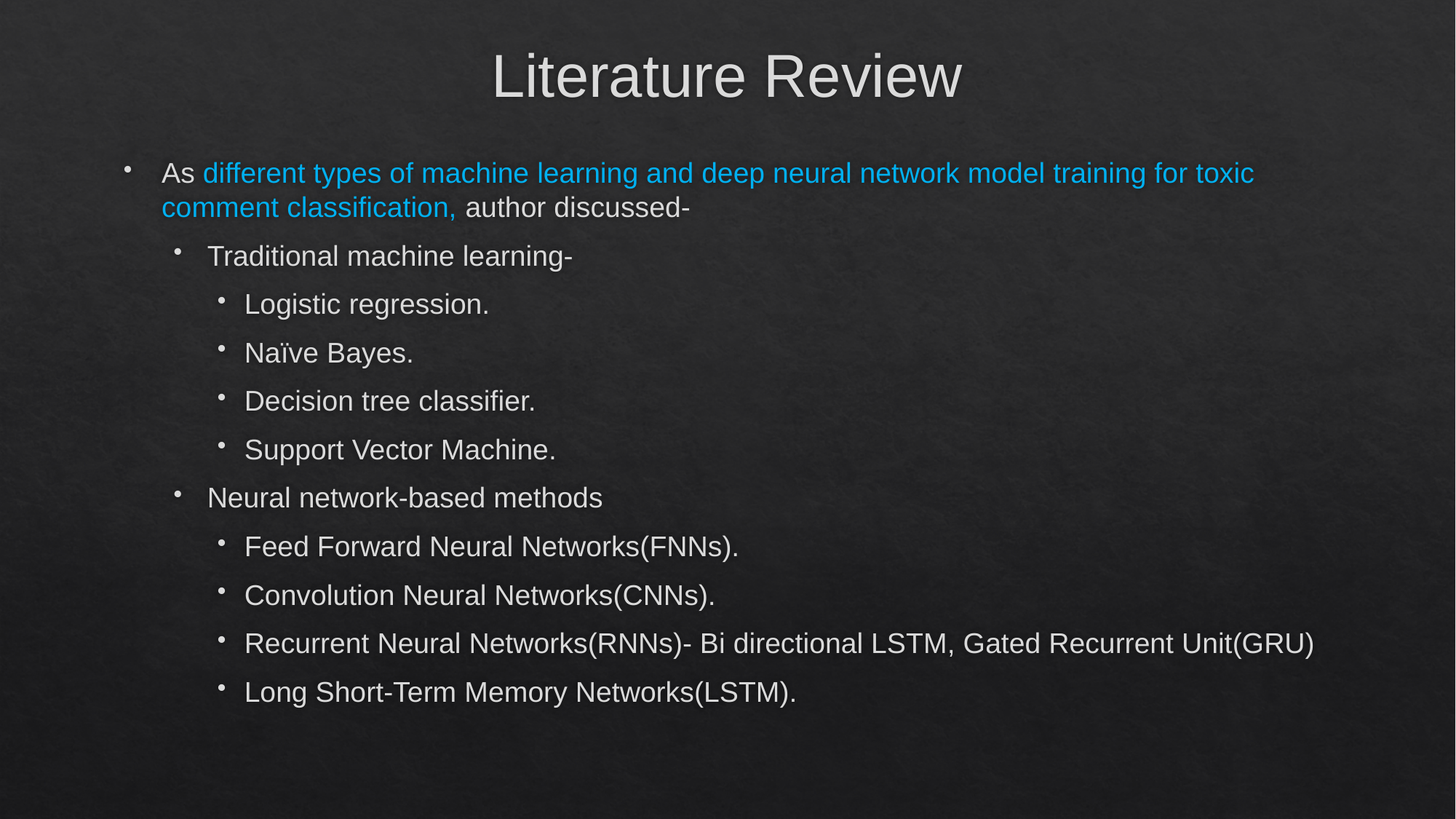

# Literature Review
As different types of machine learning and deep neural network model training for toxic comment classification, author discussed-
Traditional machine learning-
Logistic regression.
Naïve Bayes.
Decision tree classifier.
Support Vector Machine.
Neural network-based methods
Feed Forward Neural Networks(FNNs).
Convolution Neural Networks(CNNs).
Recurrent Neural Networks(RNNs)- Bi directional LSTM, Gated Recurrent Unit(GRU)
Long Short-Term Memory Networks(LSTM).